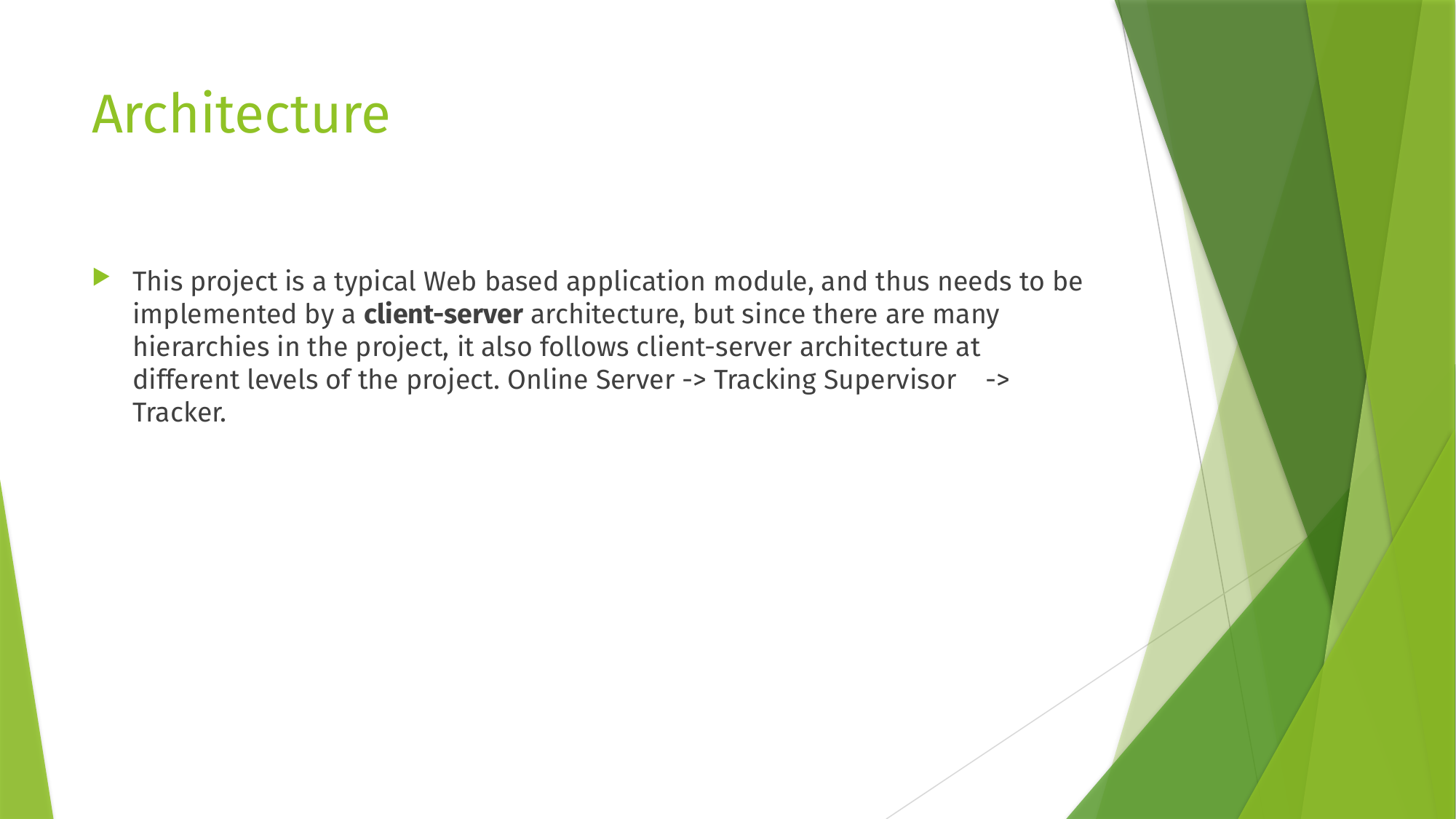

# Architecture
This project is a typical Web based application module, and thus needs to be implemented by a client-server architecture, but since there are many hierarchies in the project, it also follows client-server architecture at different levels of the project. Online Server -> Tracking Supervisor    -> Tracker.